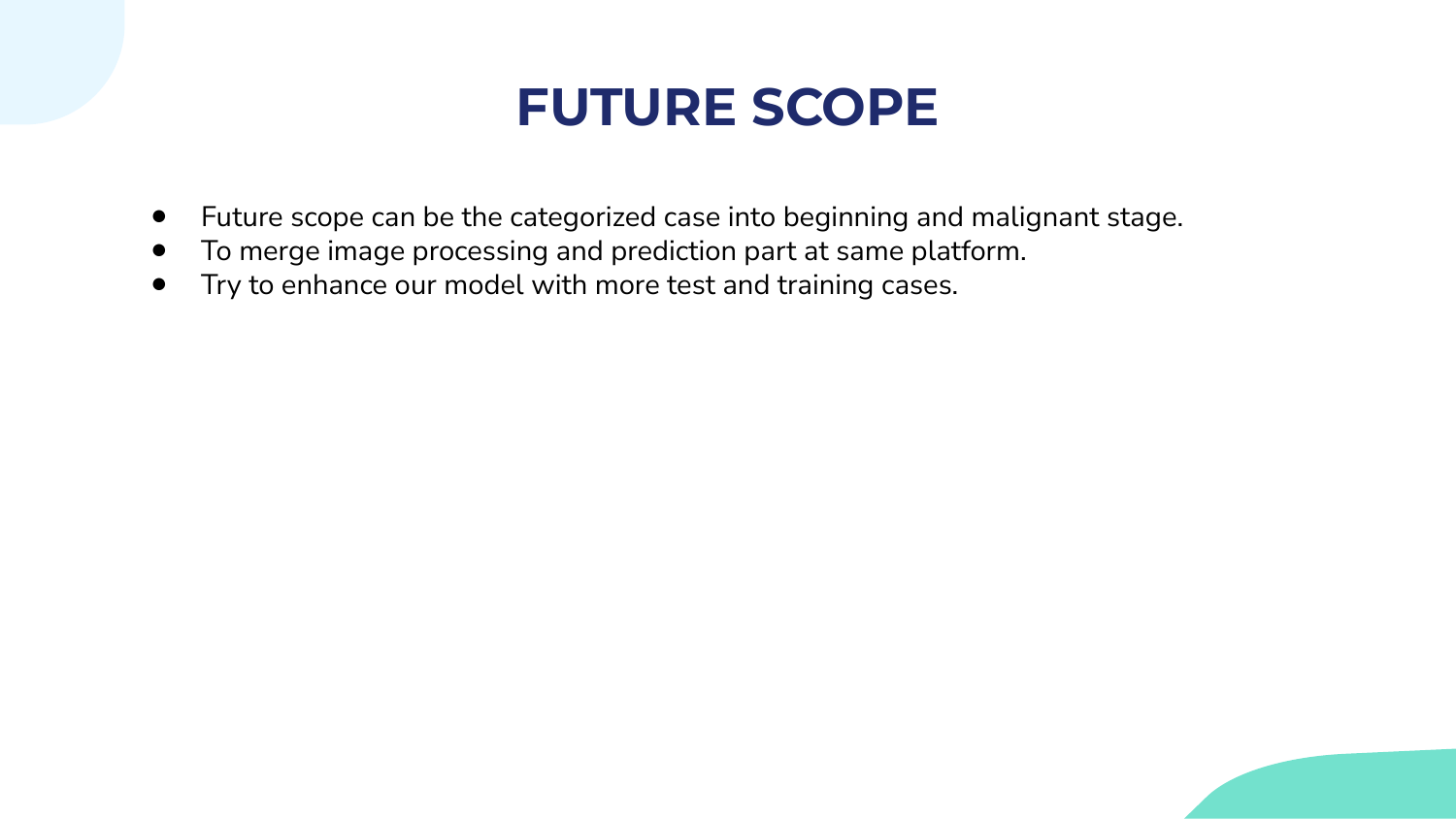

# FUTURE SCOPE
Future scope can be the categorized case into beginning and malignant stage.
To merge image processing and prediction part at same platform.
Try to enhance our model with more test and training cases.